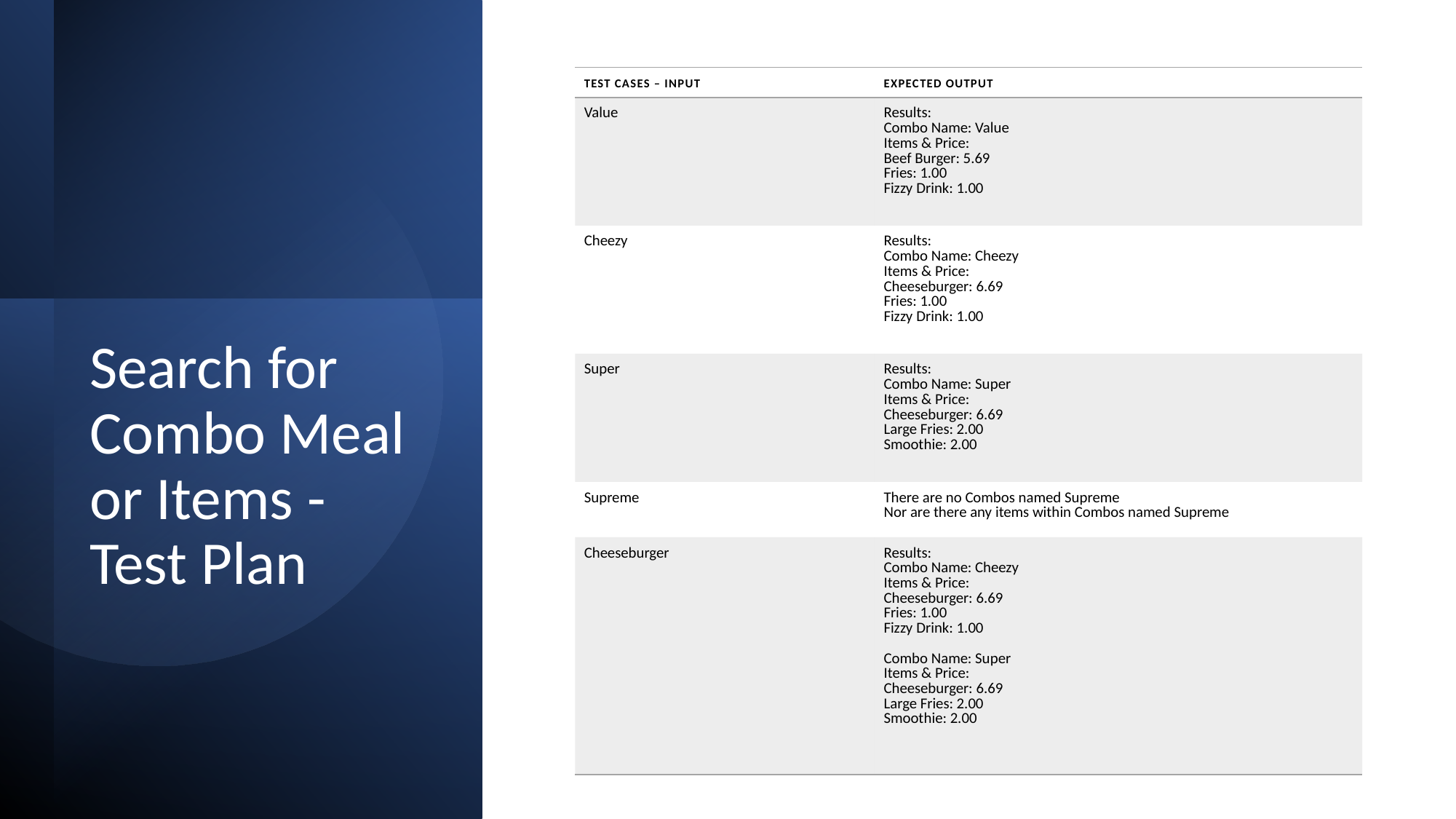

| Test Cases – input | Expected output |
| --- | --- |
| Value | Results: Combo Name: Value Items & Price: Beef Burger: 5.69 Fries: 1.00 Fizzy Drink: 1.00 |
| Cheezy | Results: Combo Name: Cheezy Items & Price: Cheeseburger: 6.69 Fries: 1.00 Fizzy Drink: 1.00 |
| Super | Results: Combo Name: Super Items & Price: Cheeseburger: 6.69 Large Fries: 2.00 Smoothie: 2.00 |
| Supreme | There are no Combos named Supreme Nor are there any items within Combos named Supreme |
| Cheeseburger | Results: Combo Name: Cheezy Items & Price: Cheeseburger: 6.69 Fries: 1.00 Fizzy Drink: 1.00 Combo Name: Super Items & Price: Cheeseburger: 6.69 Large Fries: 2.00 Smoothie: 2.00 |

# Search for Combo Meal or Items - Test Plan